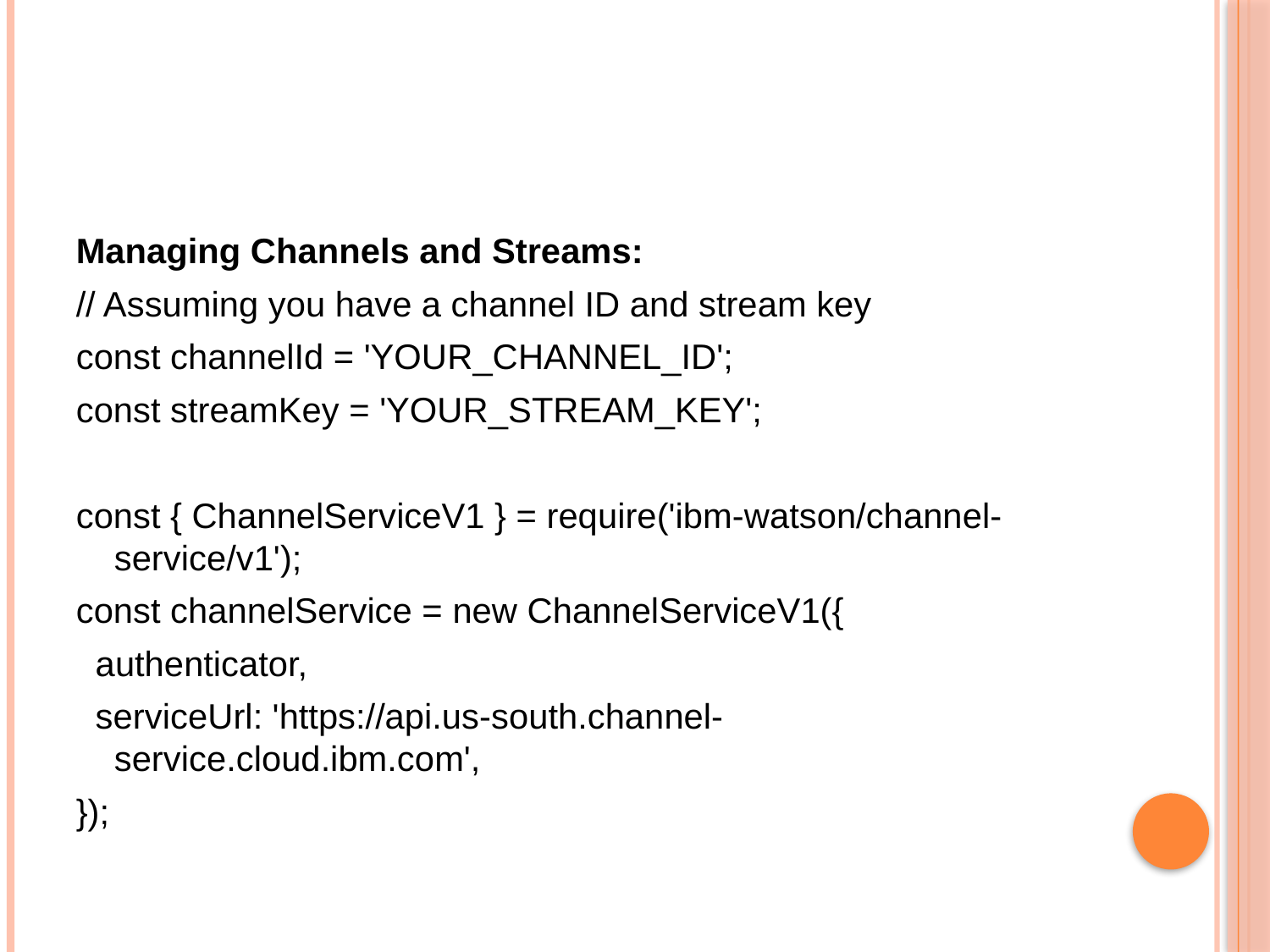

#
Managing Channels and Streams:
// Assuming you have a channel ID and stream key
const channelId = 'YOUR_CHANNEL_ID';
const streamKey = 'YOUR_STREAM_KEY';

const { ChannelServiceV1 } = require('ibm-watson/channel-service/v1');
const channelService = new ChannelServiceV1({
  authenticator,
  serviceUrl: 'https://api.us-south.channel-service.cloud.ibm.com',
});